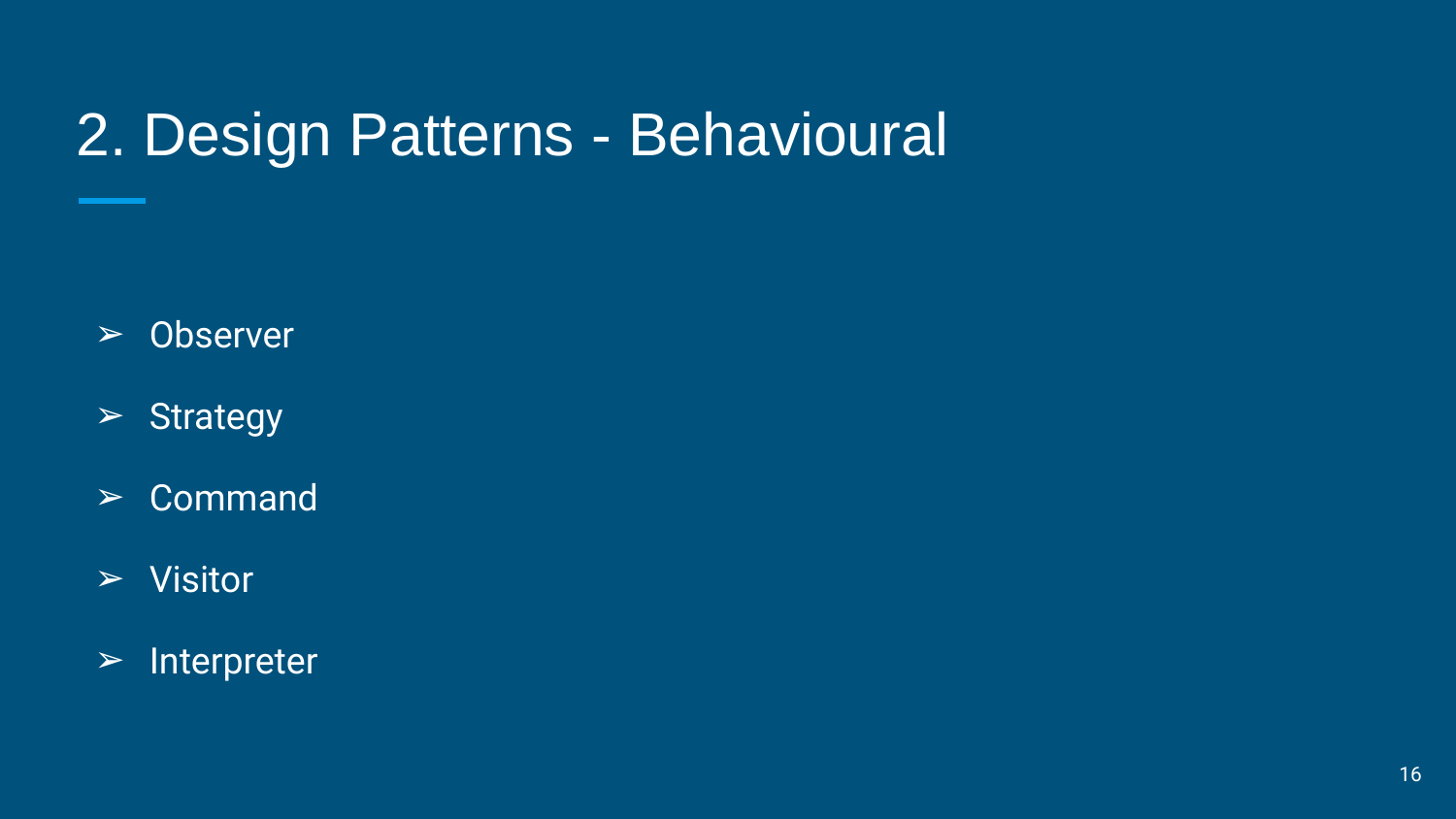

# 2. Design Patterns - Behavioural
Observer
Strategy
Command
Visitor
Interpreter
16